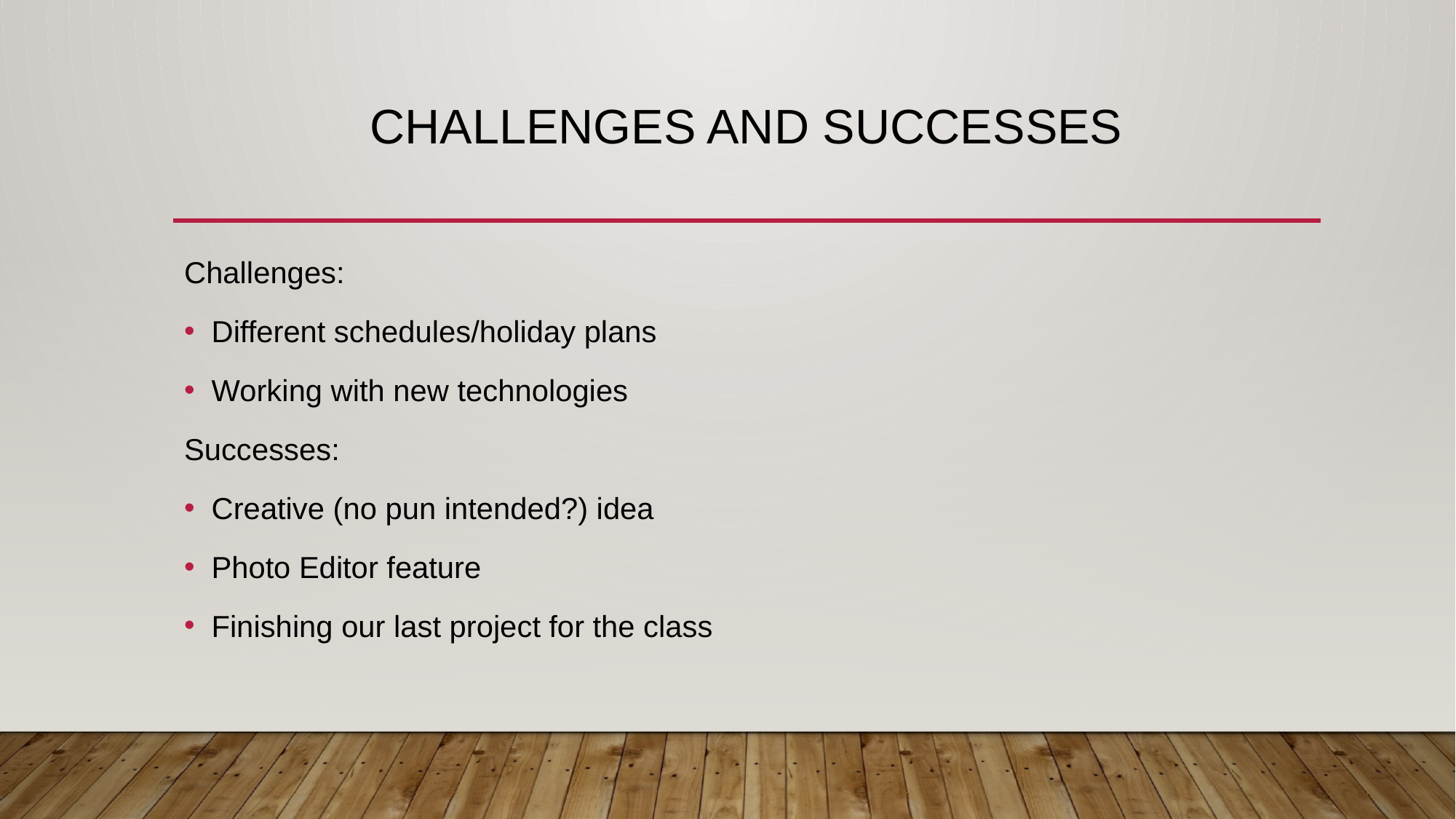

# Challenges and Successes
Challenges:
Different schedules/holiday plans
Working with new technologies
Successes:
Creative (no pun intended?) idea
Photo Editor feature
Finishing our last project for the class